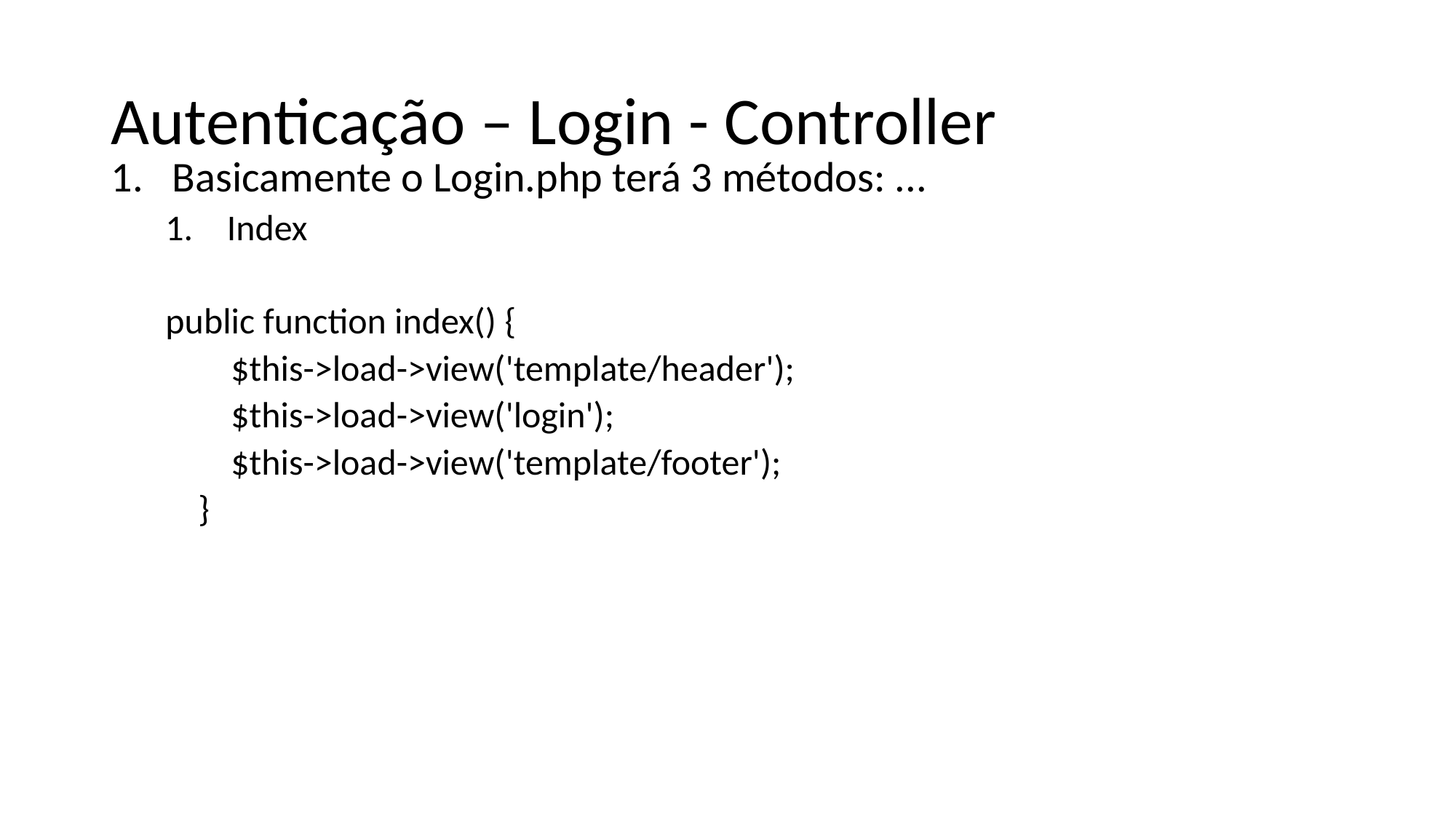

# Autenticação – Login - Controller
Basicamente o Login.php terá 3 métodos: ...
Index

public function index() {
        $this->load->view('template/header');
        $this->load->view('login');
        $this->load->view('template/footer');
    }